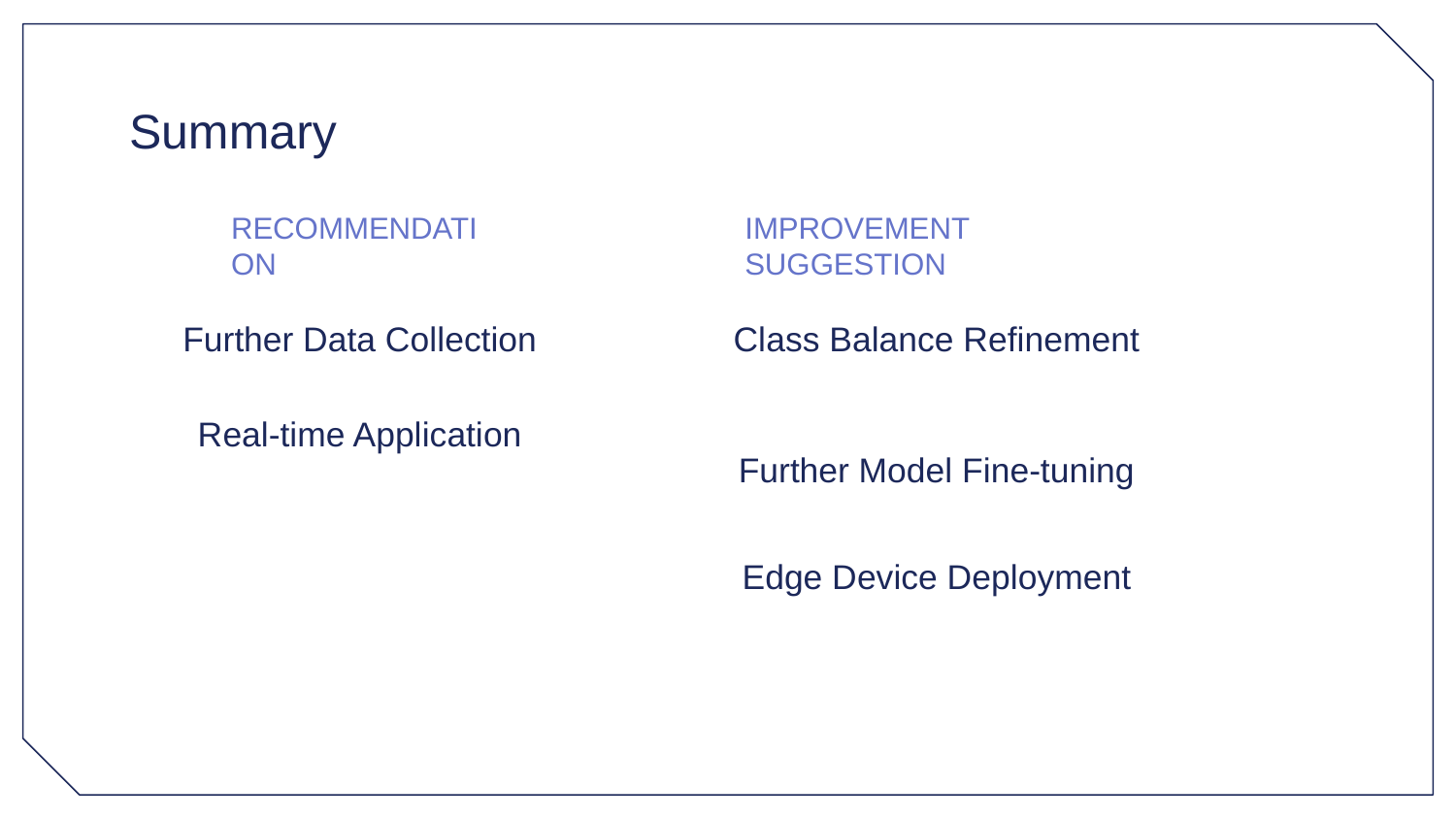

# Summary

RECOMMENDATION
IMPROVEMENT SUGGESTION
Further Data Collection

Real-time Application

Class Balance Refinement
Further Model Fine-tuning

Edge Device Deployment